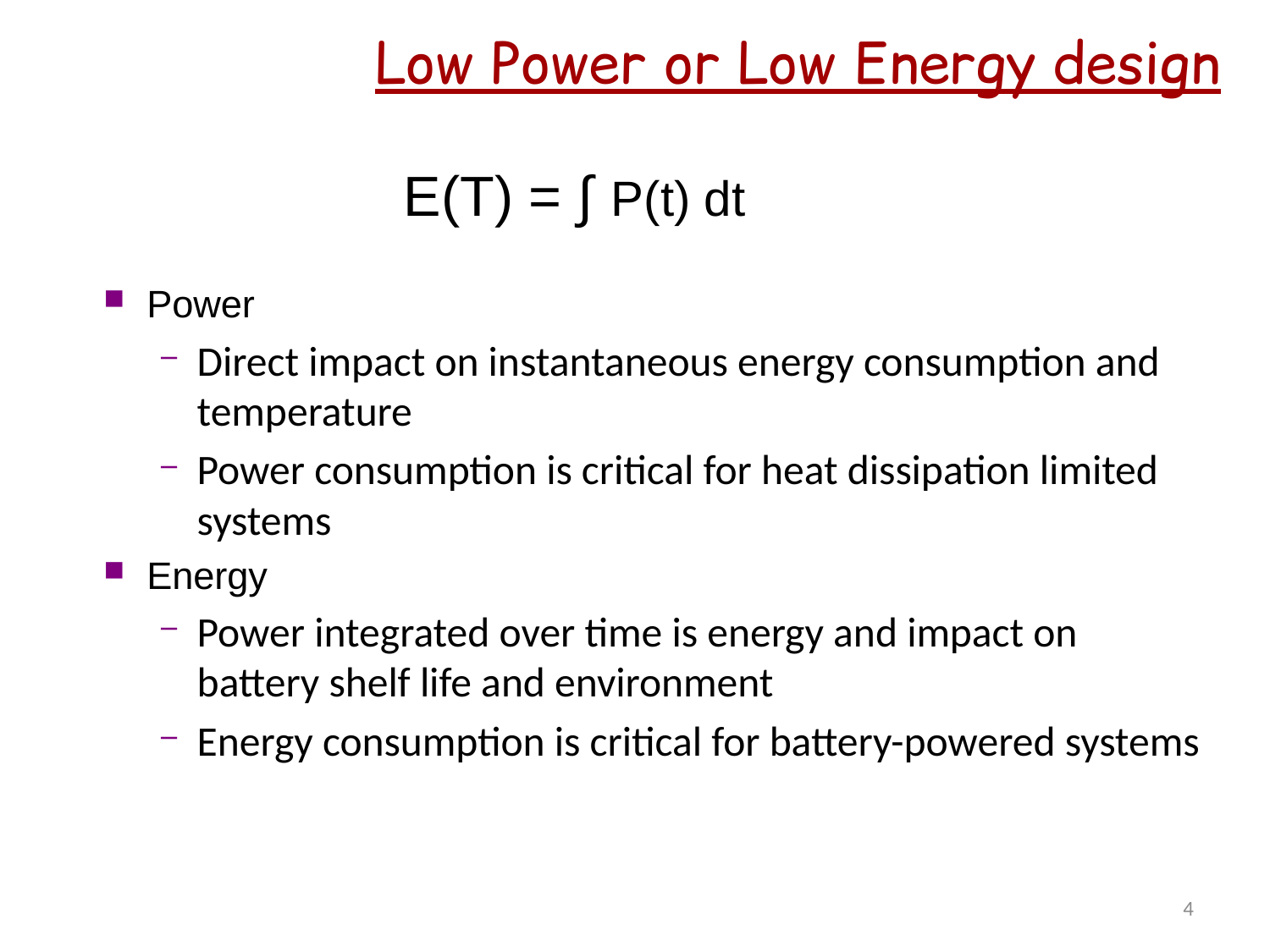

# Low Power or Low Energy design
E(T) = ∫  P(t) dt
Power
Direct impact on instantaneous energy consumption and temperature
Power consumption is critical for heat dissipation limited systems
Energy
Power integrated over time is energy and impact on battery shelf life and environment
Energy consumption is critical for battery-powered systems

4